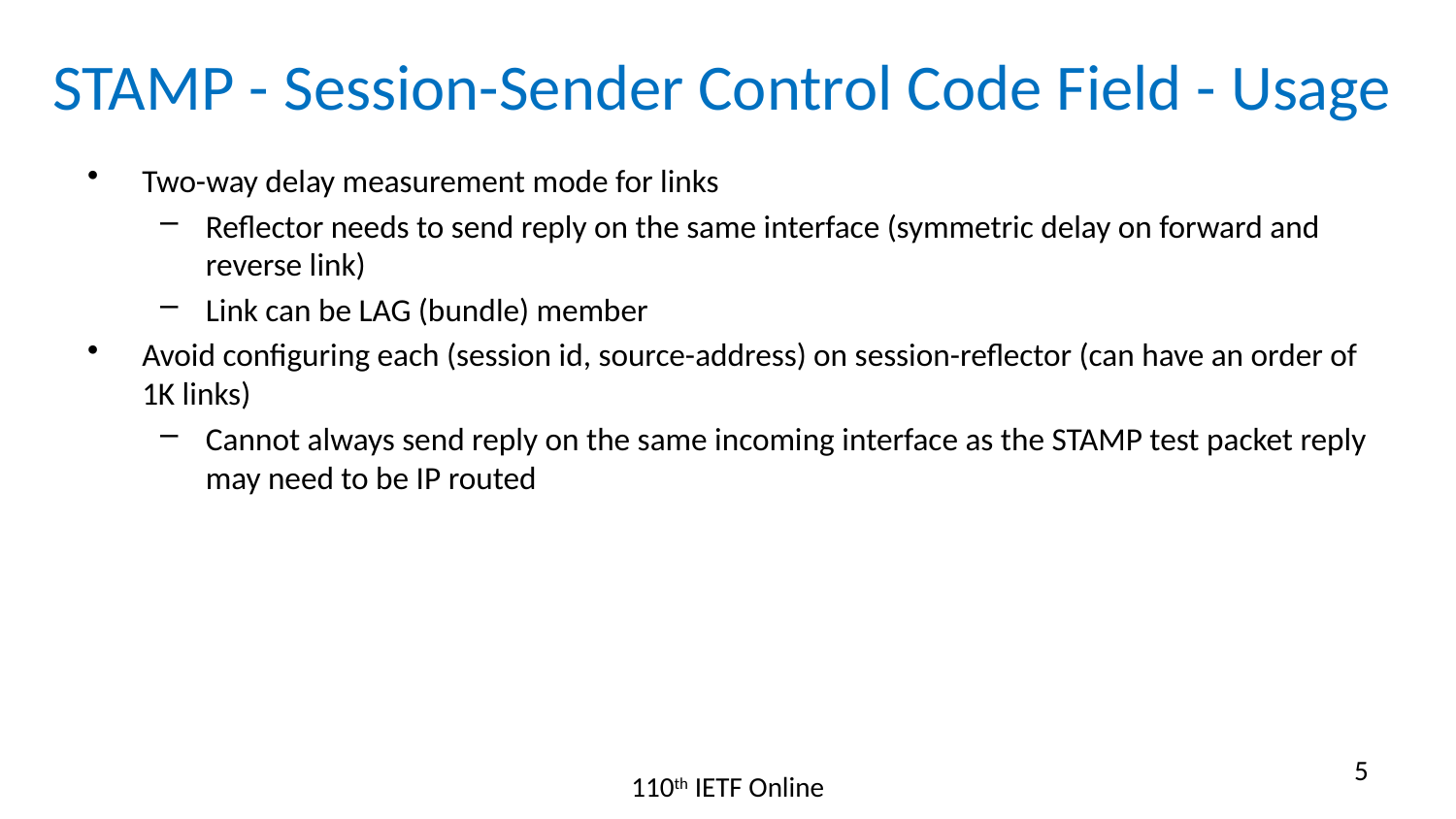

# STAMP - Session-Sender Control Code Field - Usage
Two-way delay measurement mode for links
Reflector needs to send reply on the same interface (symmetric delay on forward and reverse link)
Link can be LAG (bundle) member
Avoid configuring each (session id, source-address) on session-reflector (can have an order of 1K links)
Cannot always send reply on the same incoming interface as the STAMP test packet reply may need to be IP routed

5
110th IETF Online